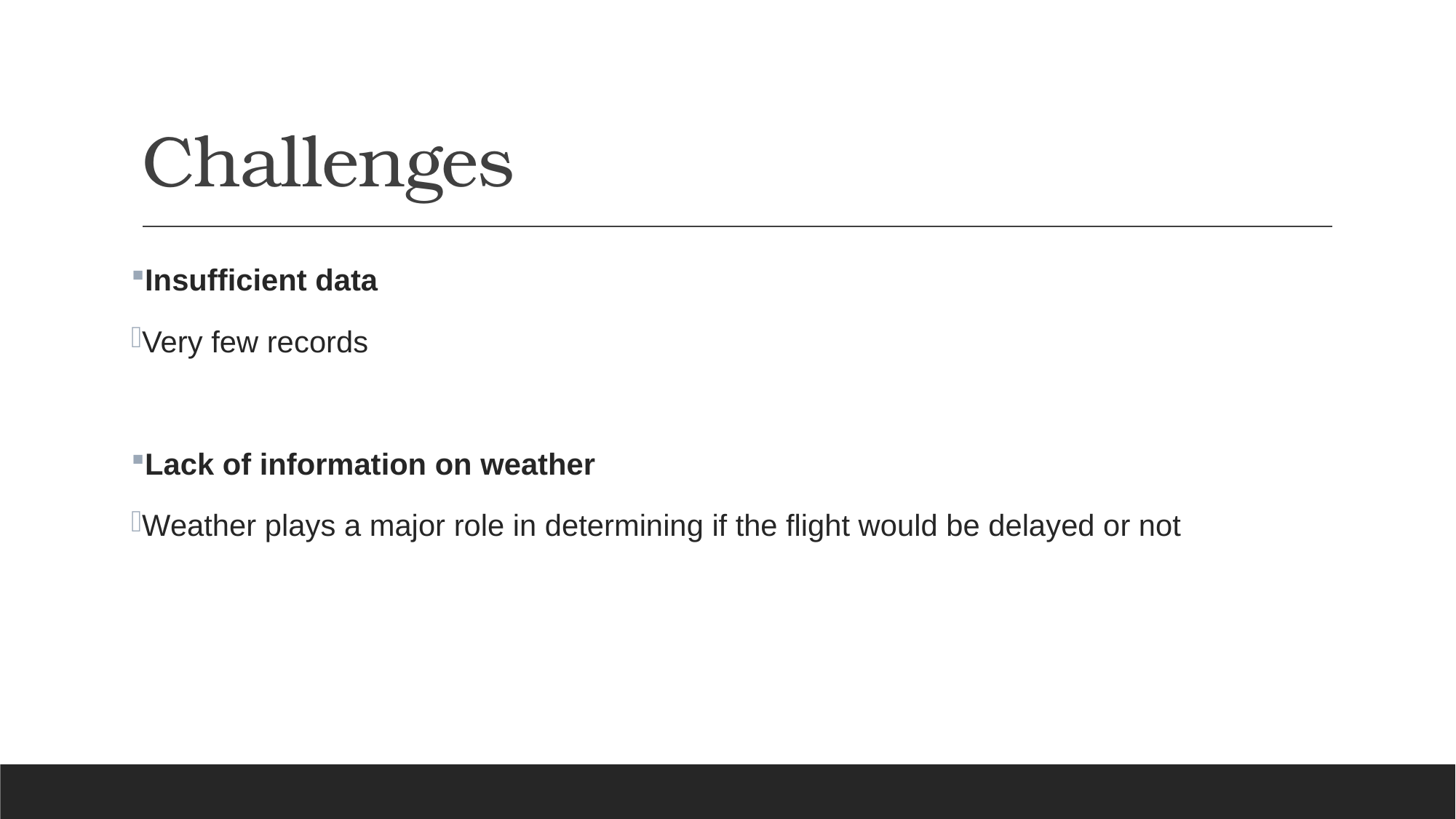

# Challenges
Insufficient data
Very few records

Lack of information on weather
Weather plays a major role in determining if the flight would be delayed or not